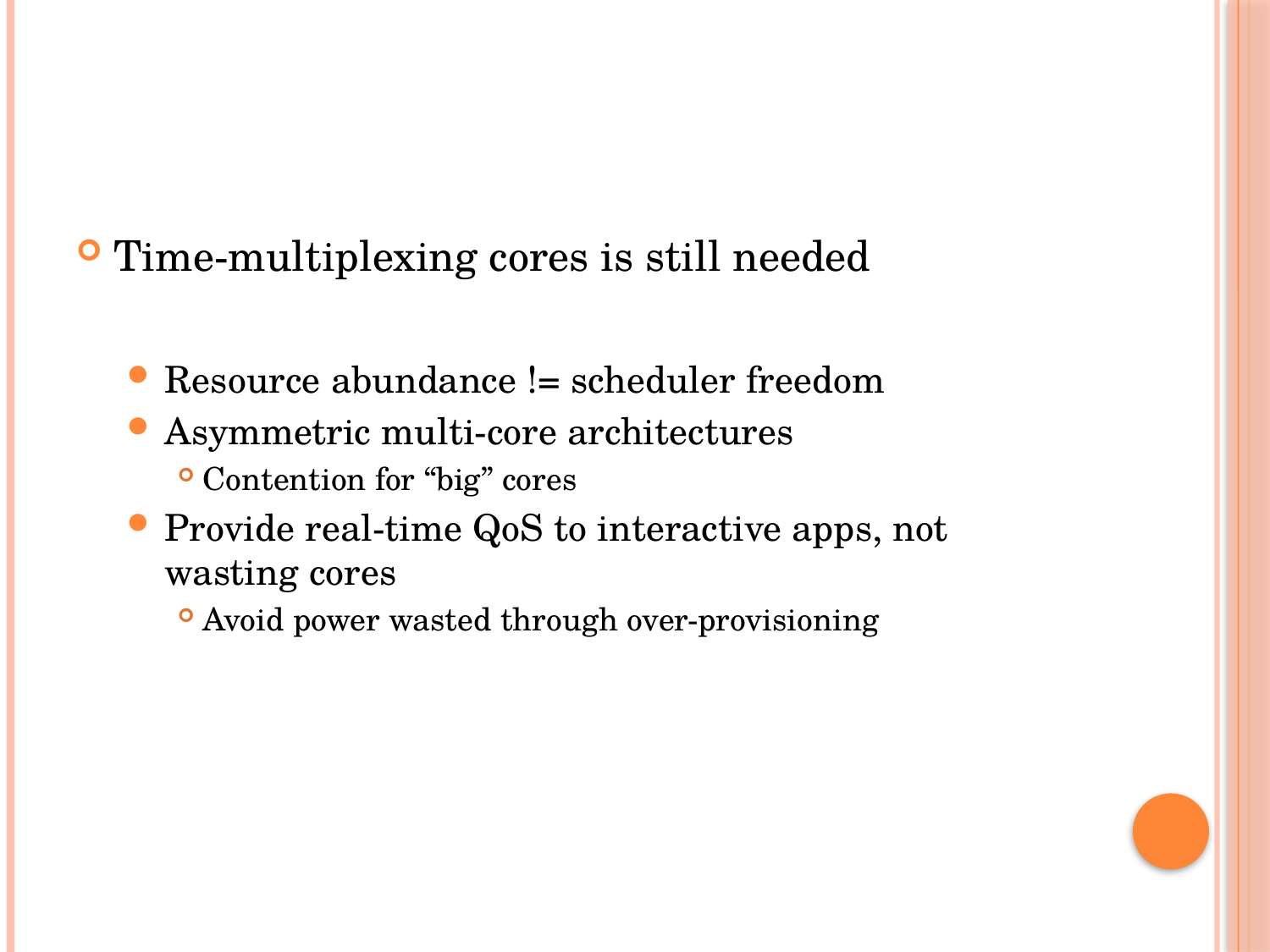

#
Time-multiplexing cores is still needed

Resource abundance != scheduler freedom
Asymmetric multi-core architectures
Contention for “big” cores
Provide real-time QoS to interactive apps, not wasting cores
Avoid power wasted through over-provisioning